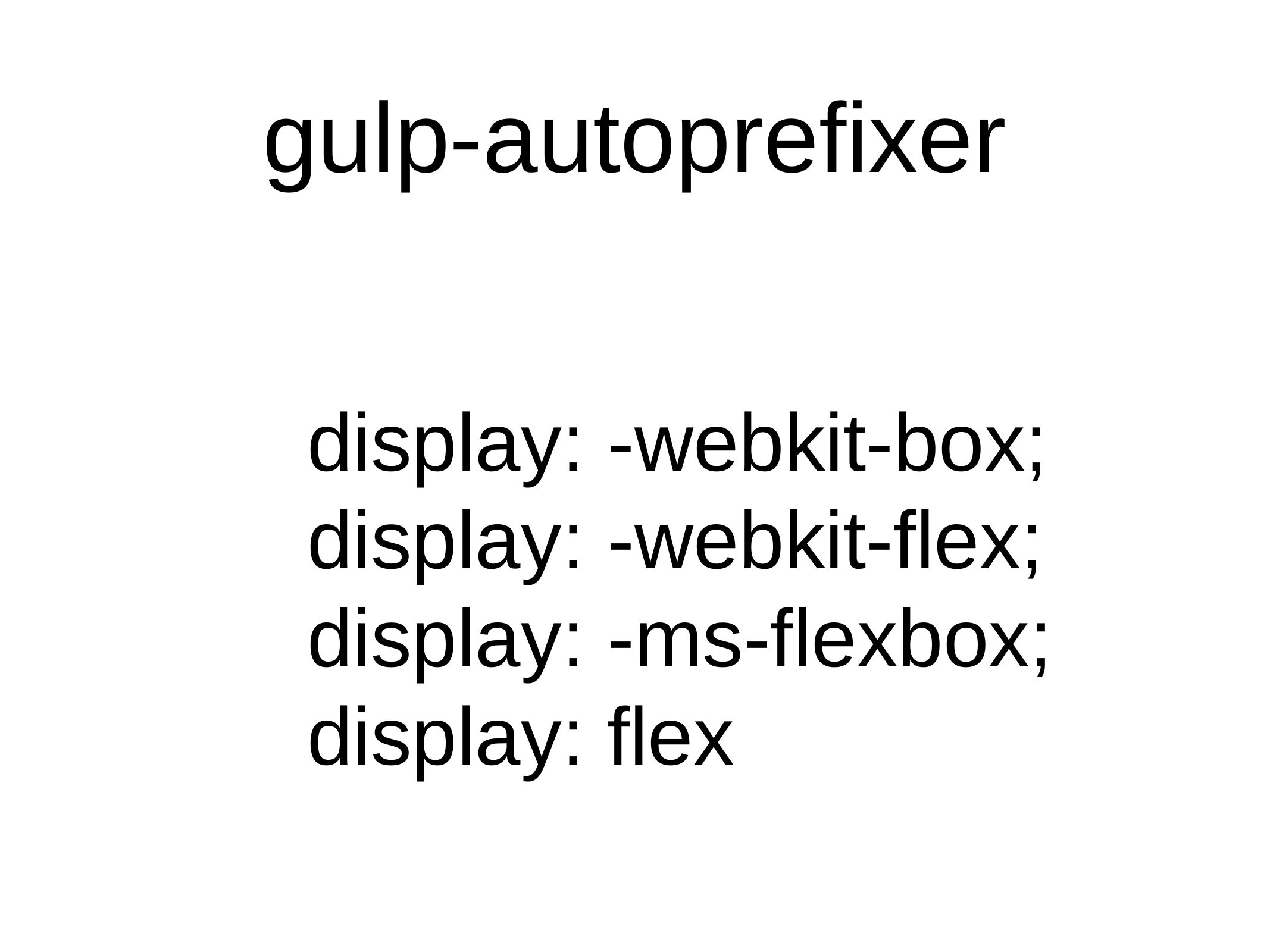

# gulp-autoprefixer
    display: -webkit-box;
    display: -webkit-flex;
    display: -ms-flexbox;
    display: flex